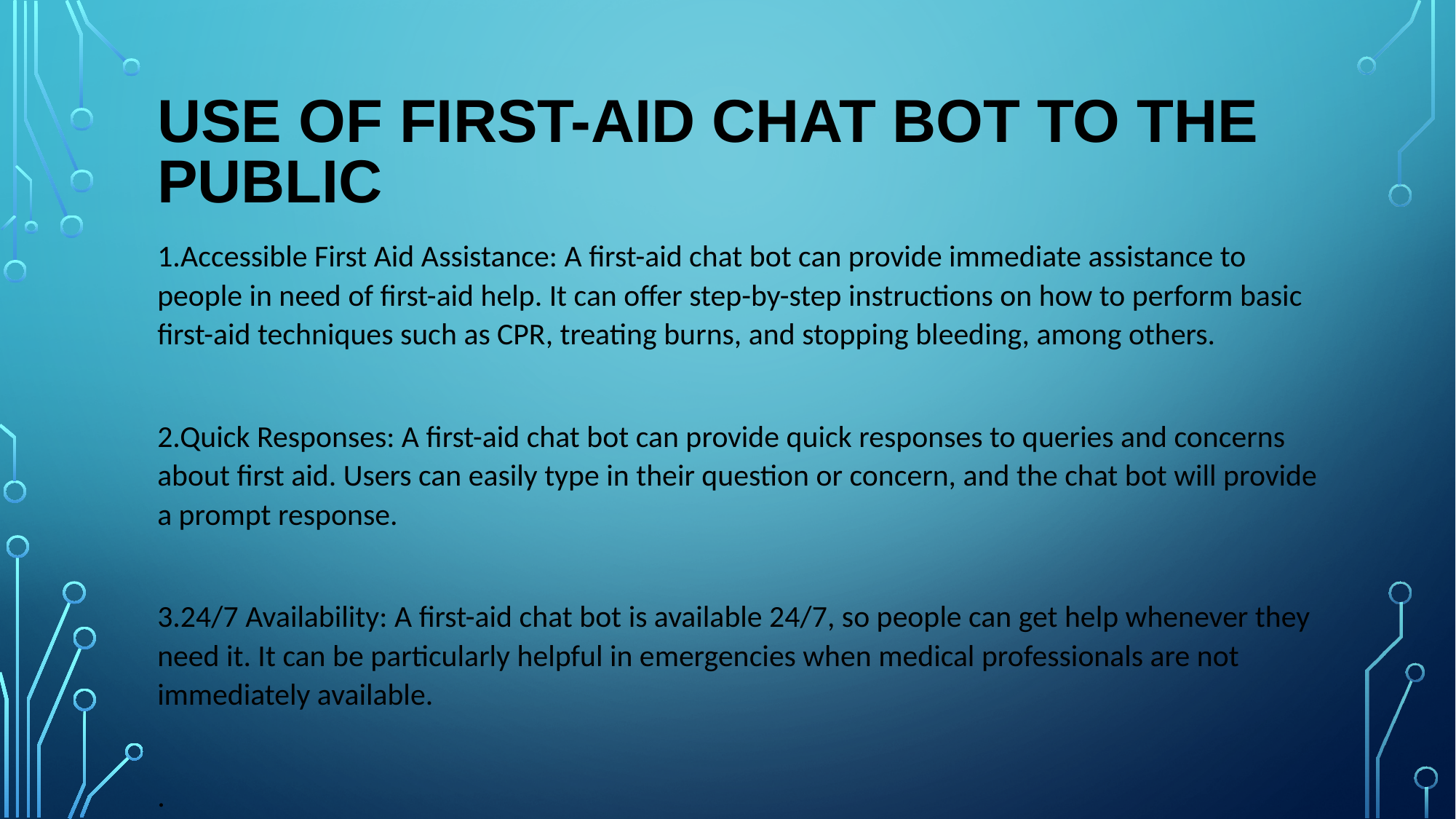

# Use of first-aid chat bot to the public
1.Accessible First Aid Assistance: A first-aid chat bot can provide immediate assistance to people in need of first-aid help. It can offer step-by-step instructions on how to perform basic first-aid techniques such as CPR, treating burns, and stopping bleeding, among others.

2.Quick Responses: A first-aid chat bot can provide quick responses to queries and concerns about first aid. Users can easily type in their question or concern, and the chat bot will provide a prompt response.

3.24/7 Availability: A first-aid chat bot is available 24/7, so people can get help whenever they need it. It can be particularly helpful in emergencies when medical professionals are not immediately available.

.